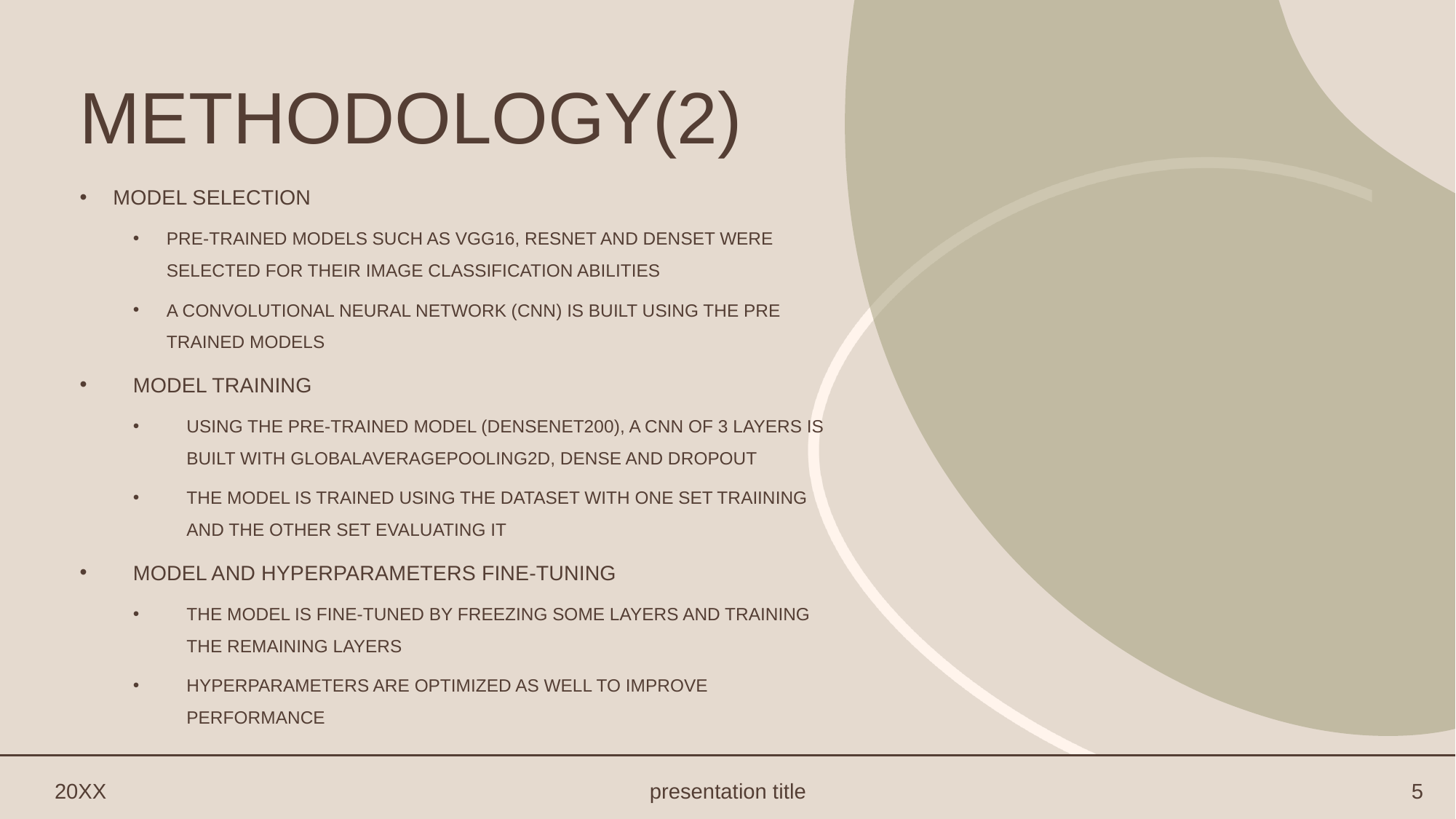

# METHODOLOGY(2)
MODEL SELECTION
PRE-TRAINED MODELS SUCH AS VGG16, RESNET AND DENSET WERE SELECTED FOR THEIR IMAGE CLASSIFICATION ABILITIES
A CONVOLUTIONAL NEURAL NETWORK (CNN) IS BUILT USING THE PRE TRAINED MODELS
MODEL TRAINING
USING THE PRE-TRAINED MODEL (DENSENET200), A CNN OF 3 LAYERS IS BUILT WITH GLOBALAVERAGEPOOLING2D, DENSE AND DROPOUT
THE MODEL IS TRAINED USING THE DATASET WITH ONE SET TRAIINING AND THE OTHER SET EVALUATING IT
MODEL AND HYPERPARAMETERS FINE-TUNING
THE MODEL IS FINE-TUNED BY FREEZING SOME LAYERS AND TRAINING THE REMAINING LAYERS
HYPERPARAMETERS ARE OPTIMIZED AS WELL TO IMPROVE PERFORMANCE

20XX
presentation title
5